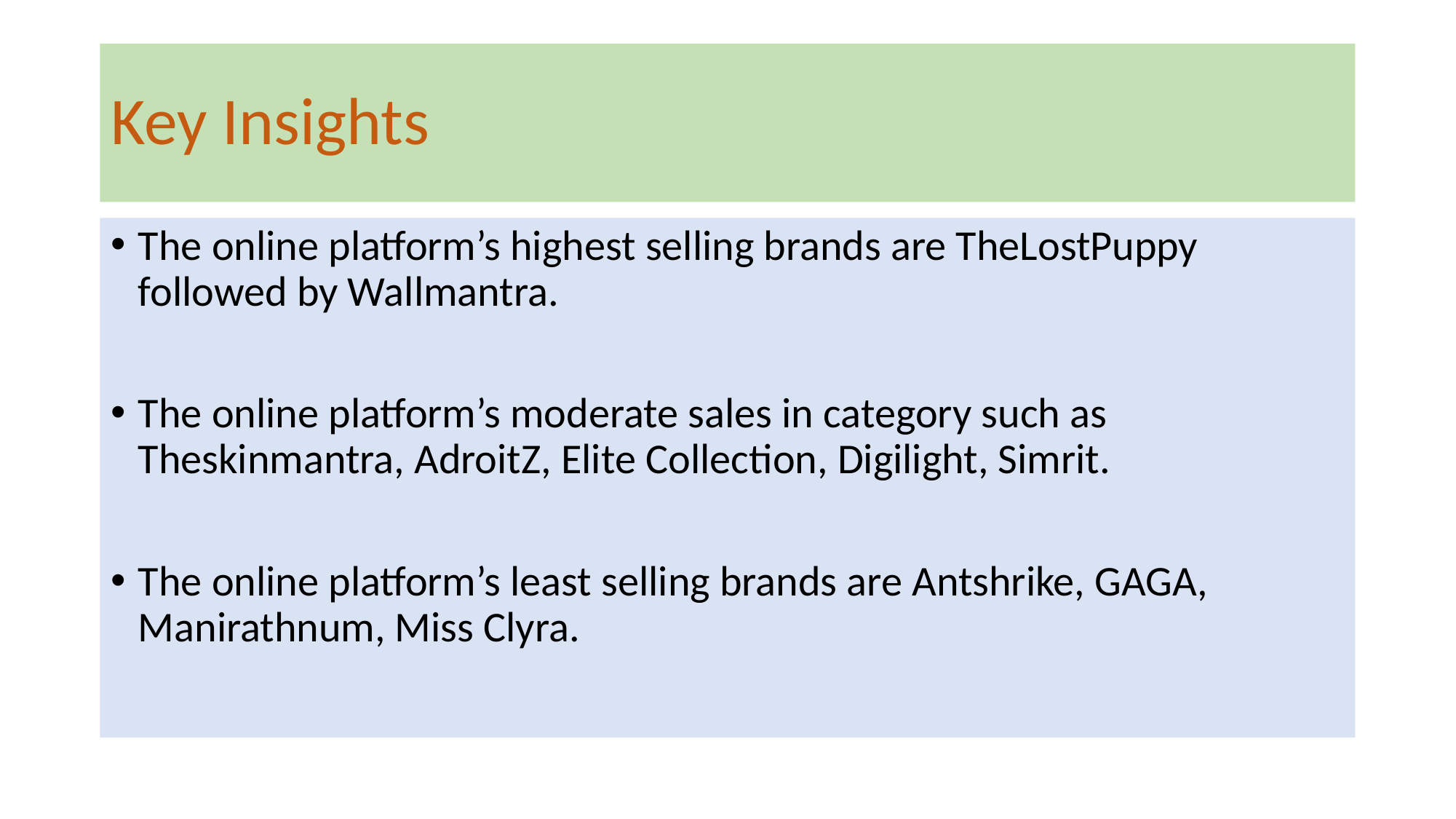

# Key Insights
The online platform’s highest selling brands are TheLostPuppy followed by Wallmantra.

The online platform’s moderate sales in category such as Theskinmantra, AdroitZ, Elite Collection, Digilight, Simrit.

The online platform’s least selling brands are Antshrike, GAGA, Manirathnum, Miss Clyra.